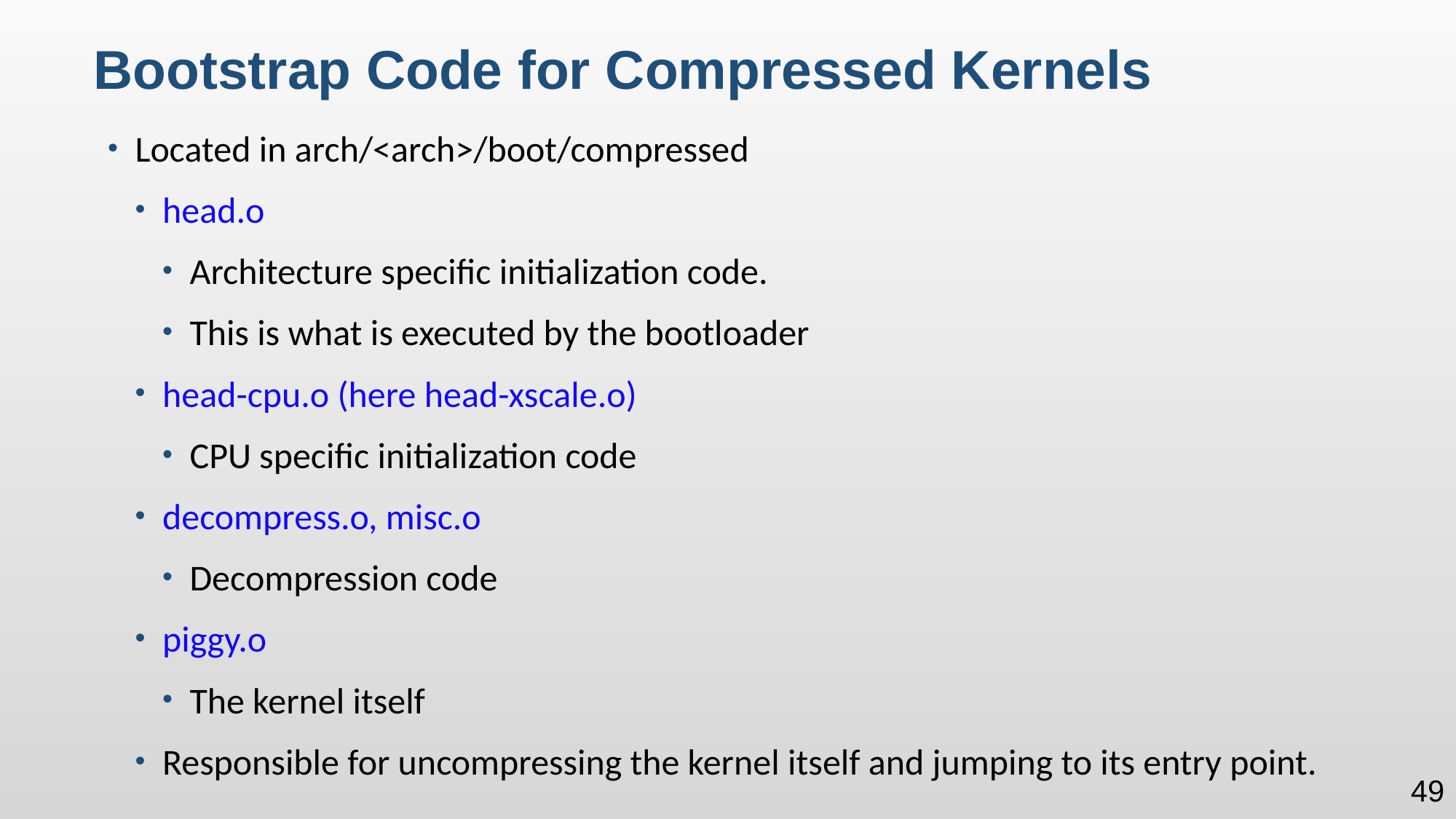

Bootstrap Code for Compressed Kernels
Located in arch/<arch>/boot/compressed
head.o
Architecture specific initialization code.
This is what is executed by the bootloader
head-cpu.o (here head-xscale.o)
CPU specific initialization code
decompress.o, misc.o
Decompression code
piggy.o
The kernel itself
Responsible for uncompressing the kernel itself and jumping to its entry point.
49